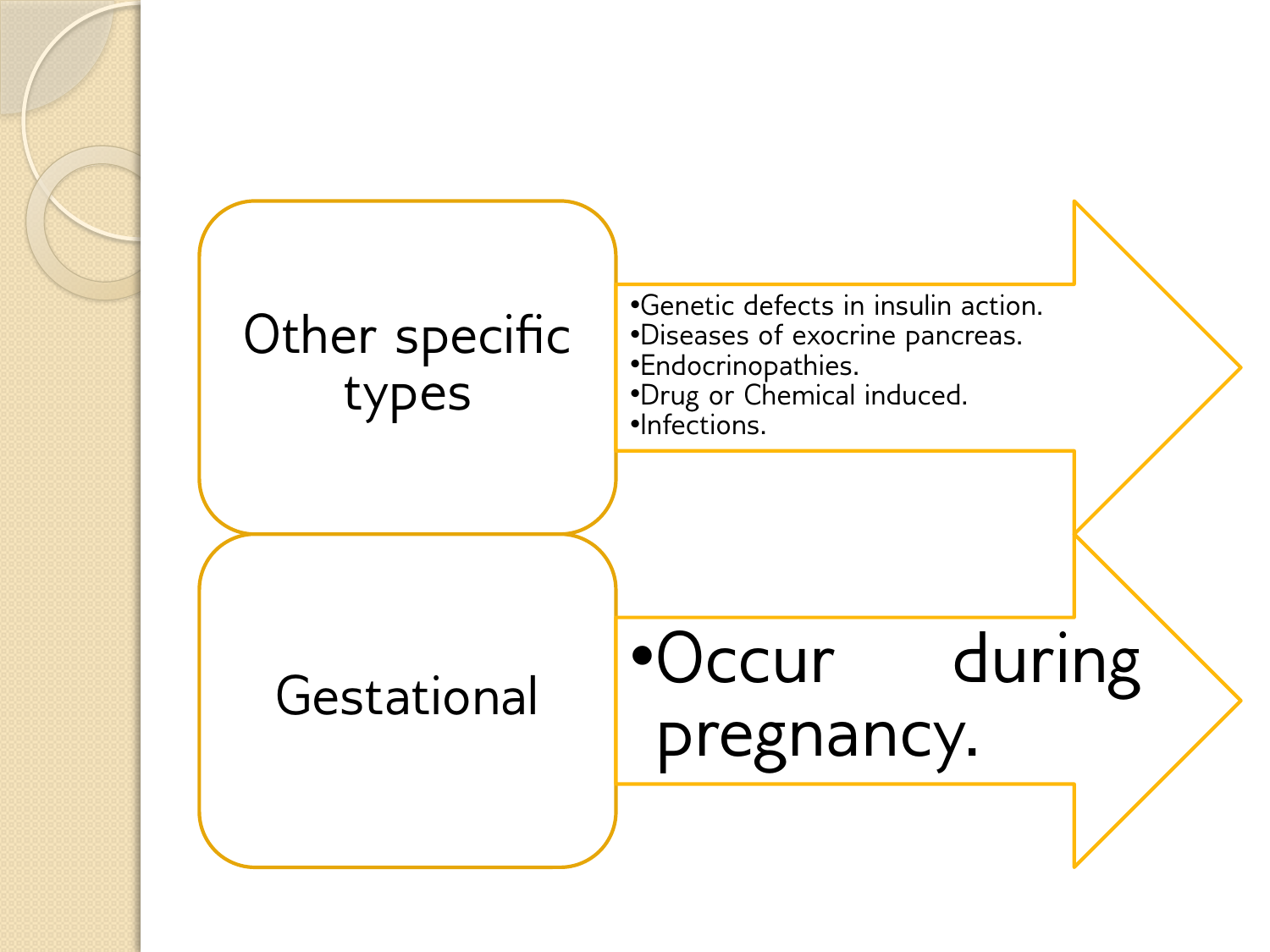

#
Other specific types
Genetic defects in insulin action.
Gestational
Occur during pregnancy.
Diseases of exocrine pancreas.
Endocrinopathies.
Drug or Chemical induced.
Infections.